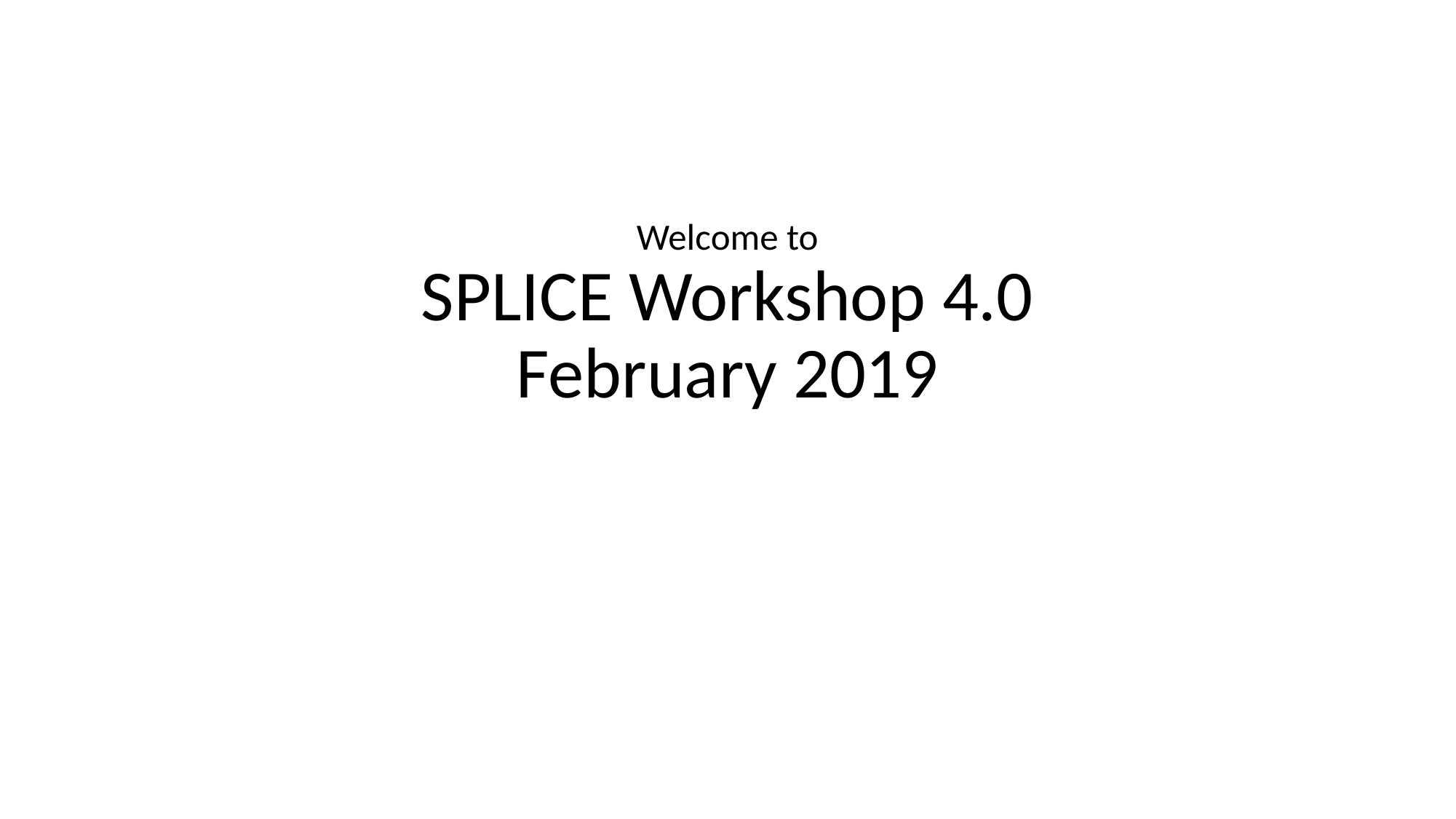

# Welcome to SPLICE Workshop 4.0 February 2019